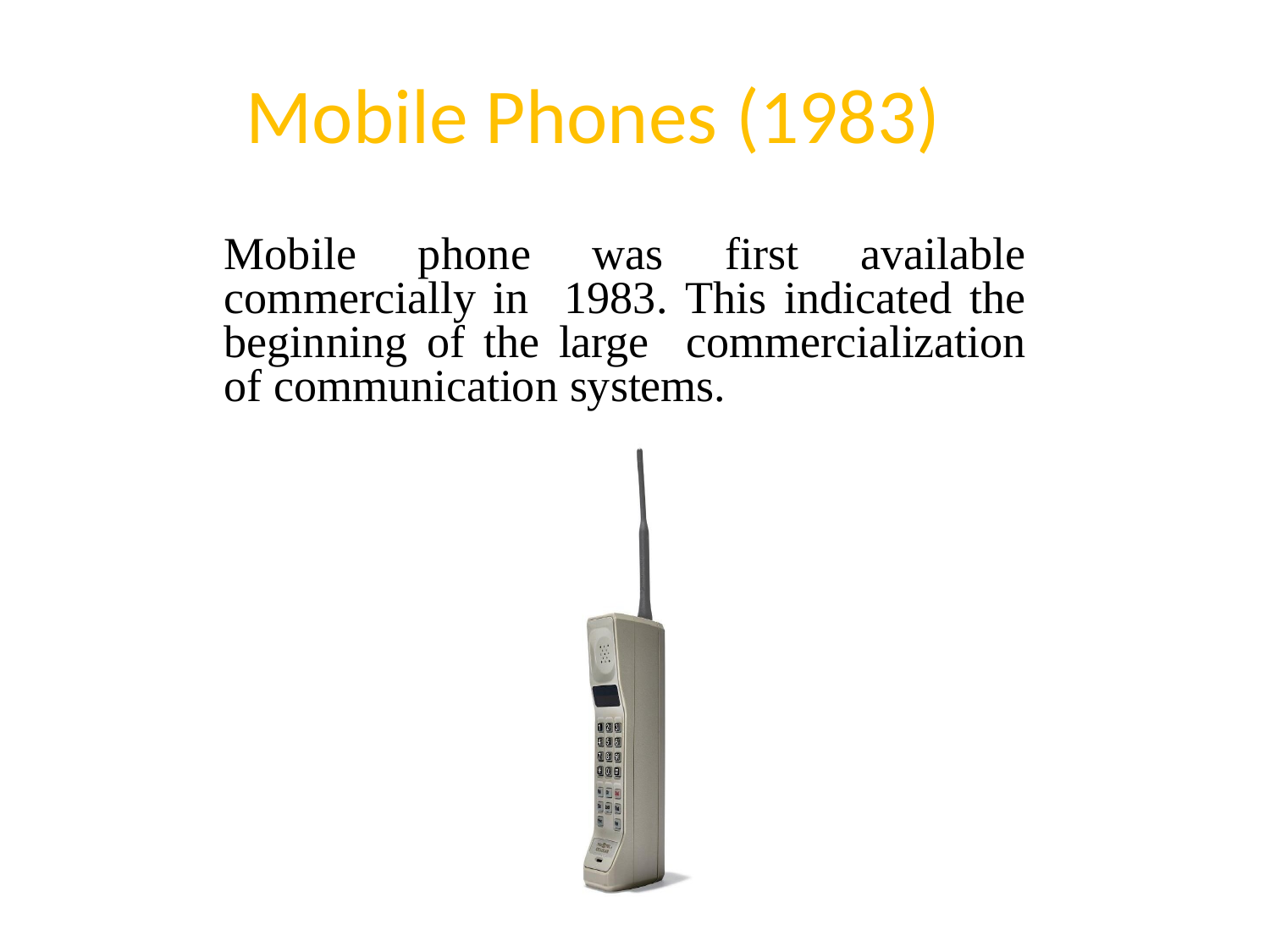

# Mobile Phones (1983)
Mobile phone was first available commercially in  1983. This indicated the beginning of the large  commercialization of communication systems.